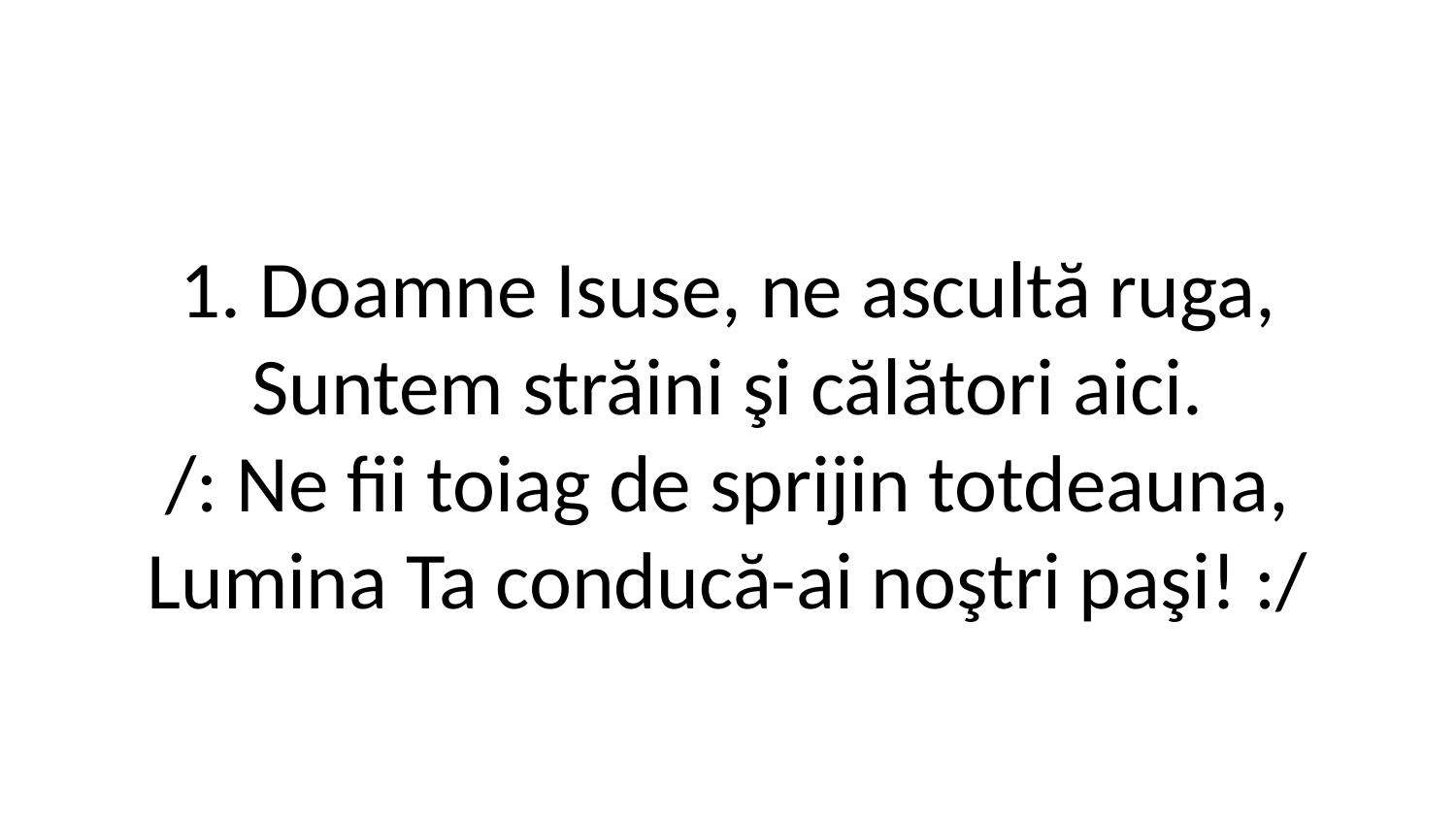

1. Doamne Isuse, ne ascultă ruga,
Suntem străini şi călători aici.
/: Ne fii toiag de sprijin totdeauna,
Lumina Ta conducă-ai noştri paşi! :/